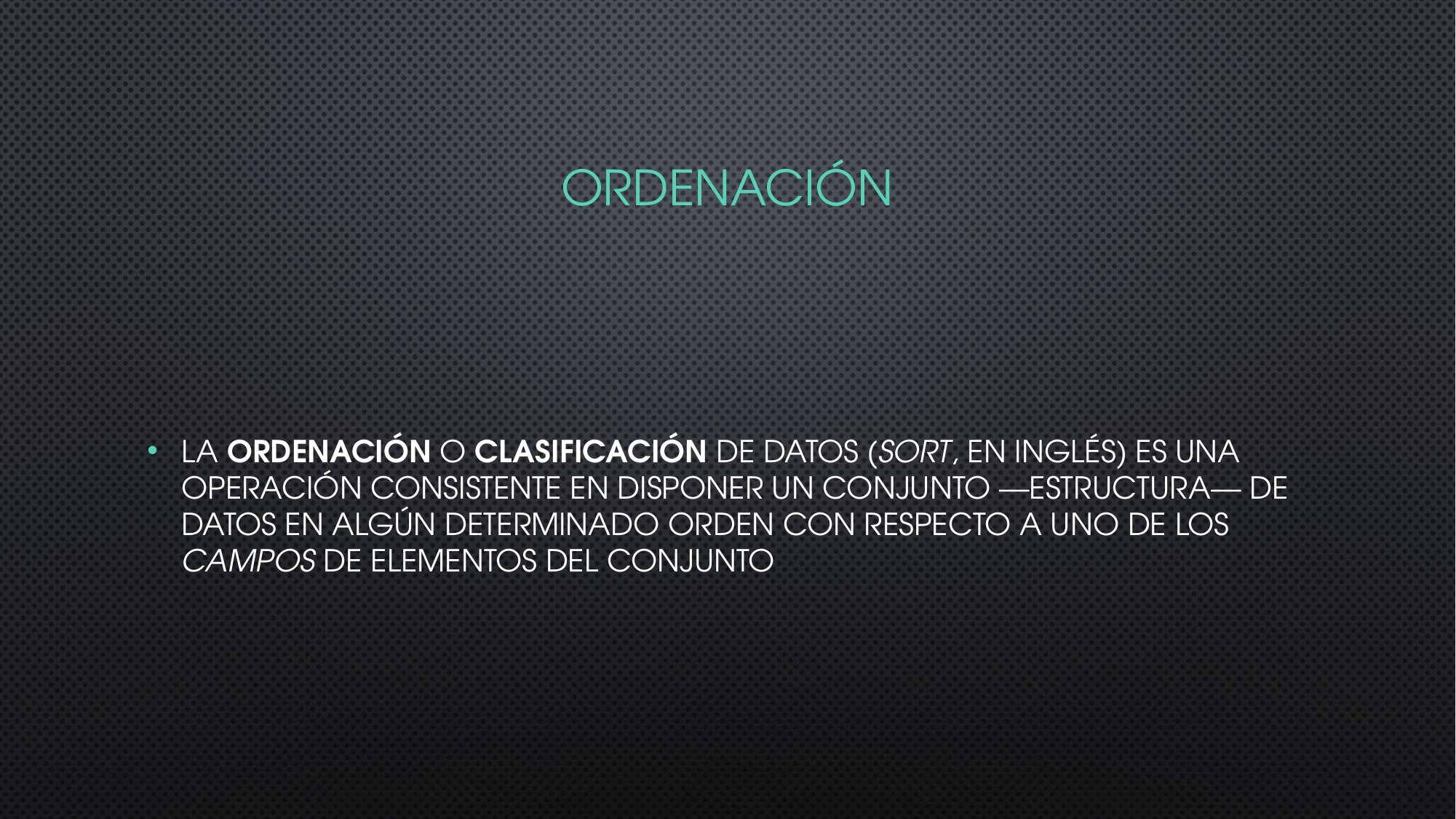

# Ordenación
la ordenación o clasificación de datos (sort, en inglés) es una operación consistente en disponer un conjunto —estructura— de datos en algún determinado orden con respecto a uno de los campos de elementos del conjunto